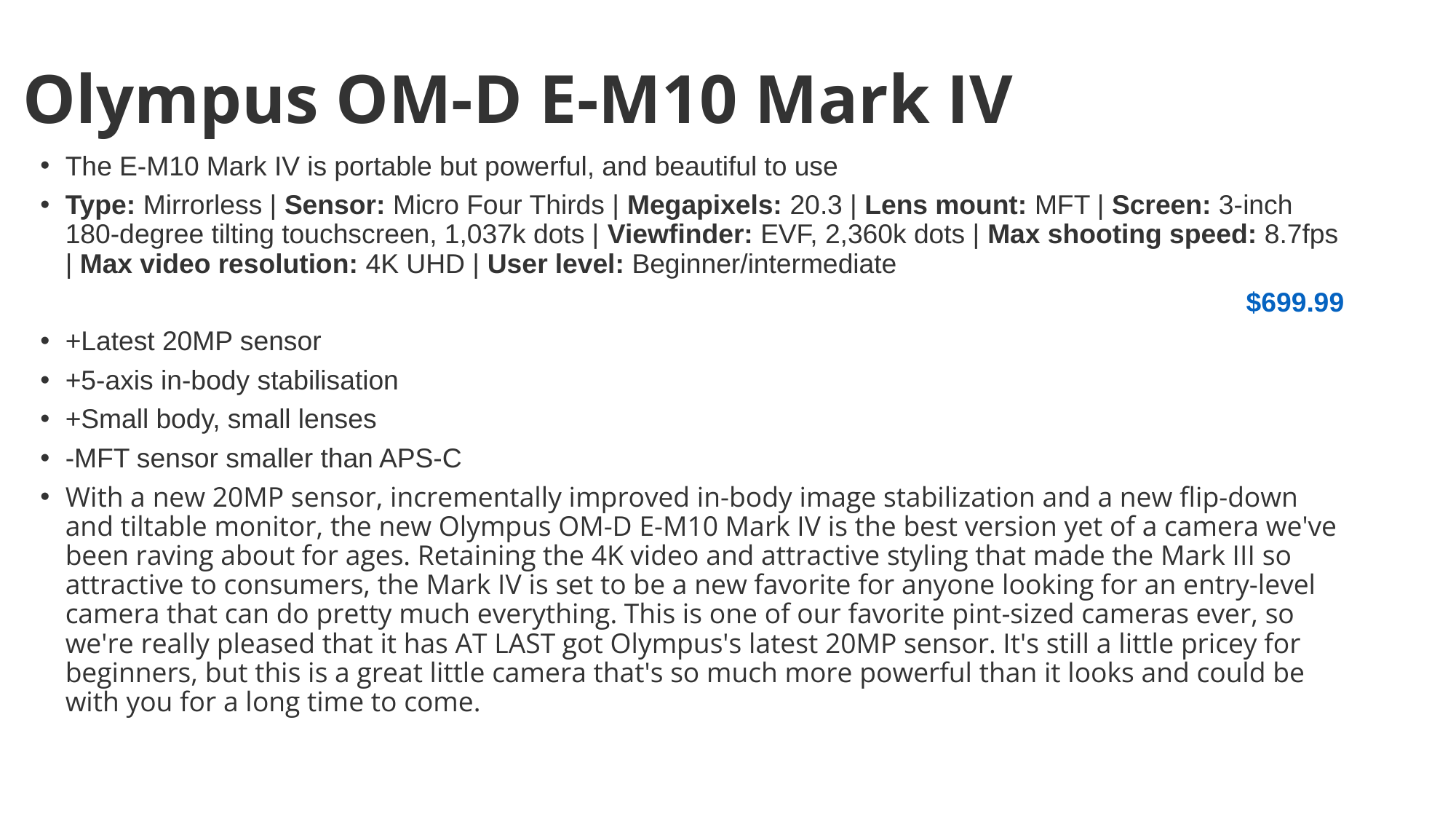

# Olympus OM-D E-M10 Mark IV
The E-M10 Mark IV is portable but powerful, and beautiful to use
Type: Mirrorless | Sensor: Micro Four Thirds | Megapixels: 20.3 | Lens mount: MFT | Screen: 3-inch 180-degree tilting touchscreen, 1,037k dots | Viewfinder: EVF, 2,360k dots | Max shooting speed: 8.7fps | Max video resolution: 4K UHD | User level: Beginner/intermediate
$699.99
+Latest 20MP sensor
+5-axis in-body stabilisation
+Small body, small lenses
-MFT sensor smaller than APS-C
With a new 20MP sensor, incrementally improved in-body image stabilization and a new flip-down and tiltable monitor, the new Olympus OM-D E-M10 Mark IV is the best version yet of a camera we've been raving about for ages. Retaining the 4K video and attractive styling that made the Mark III so attractive to consumers, the Mark IV is set to be a new favorite for anyone looking for an entry-level camera that can do pretty much everything. This is one of our favorite pint-sized cameras ever, so we're really pleased that it has AT LAST got Olympus's latest 20MP sensor. It's still a little pricey for beginners, but this is a great little camera that's so much more powerful than it looks and could be with you for a long time to come.